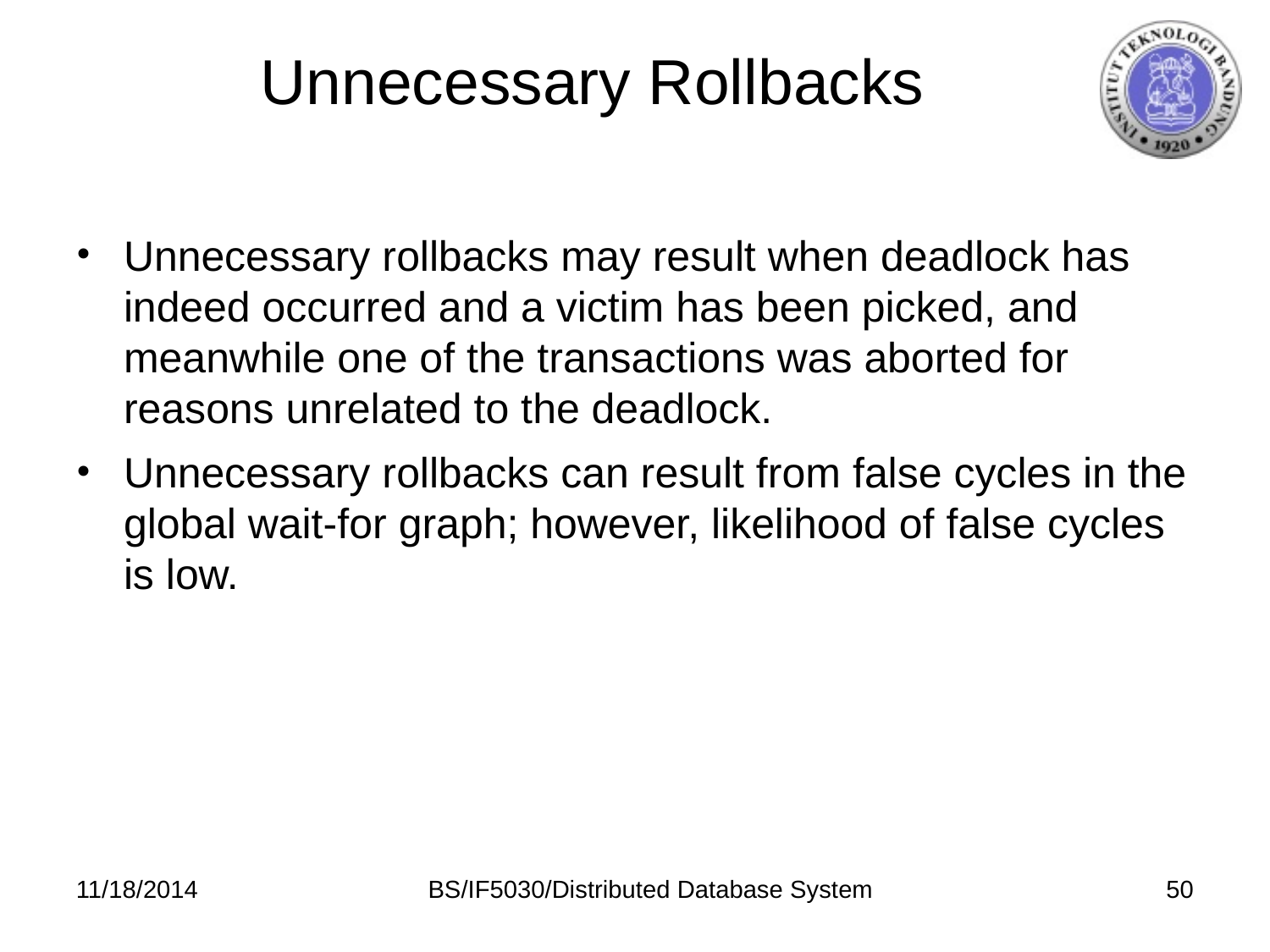

Unnecessary rollbacks may result when deadlock has indeed occurred and a victim has been picked, and meanwhile one of the transactions was aborted for reasons unrelated to the deadlock.
Unnecessary rollbacks can result from false cycles in the global wait-for graph; however, likelihood of false cycles is low.
# Unnecessary Rollbacks
11/18/2014
BS/IF5030/Distributed Database System
50